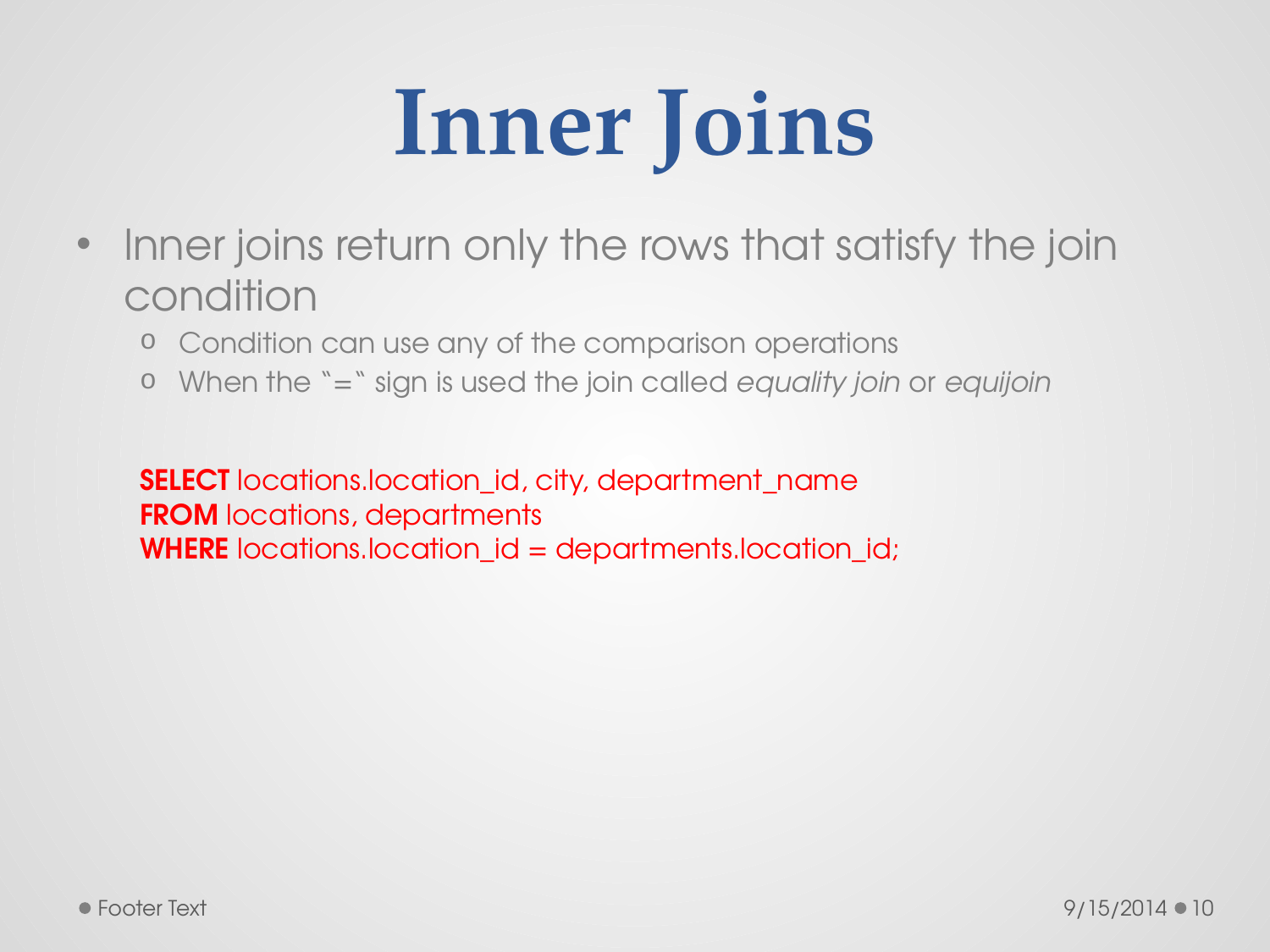

# Inner Joins
Inner joins return only the rows that satisfy the join condition
Condition can use any of the comparison operations
When the “=“ sign is used the join called equality join or equijoin

SELECT locations.location_id, city, department_name
FROM locations, departments
WHERE locations.location_id = departments.location_id;
Footer Text
9/15/2014
10